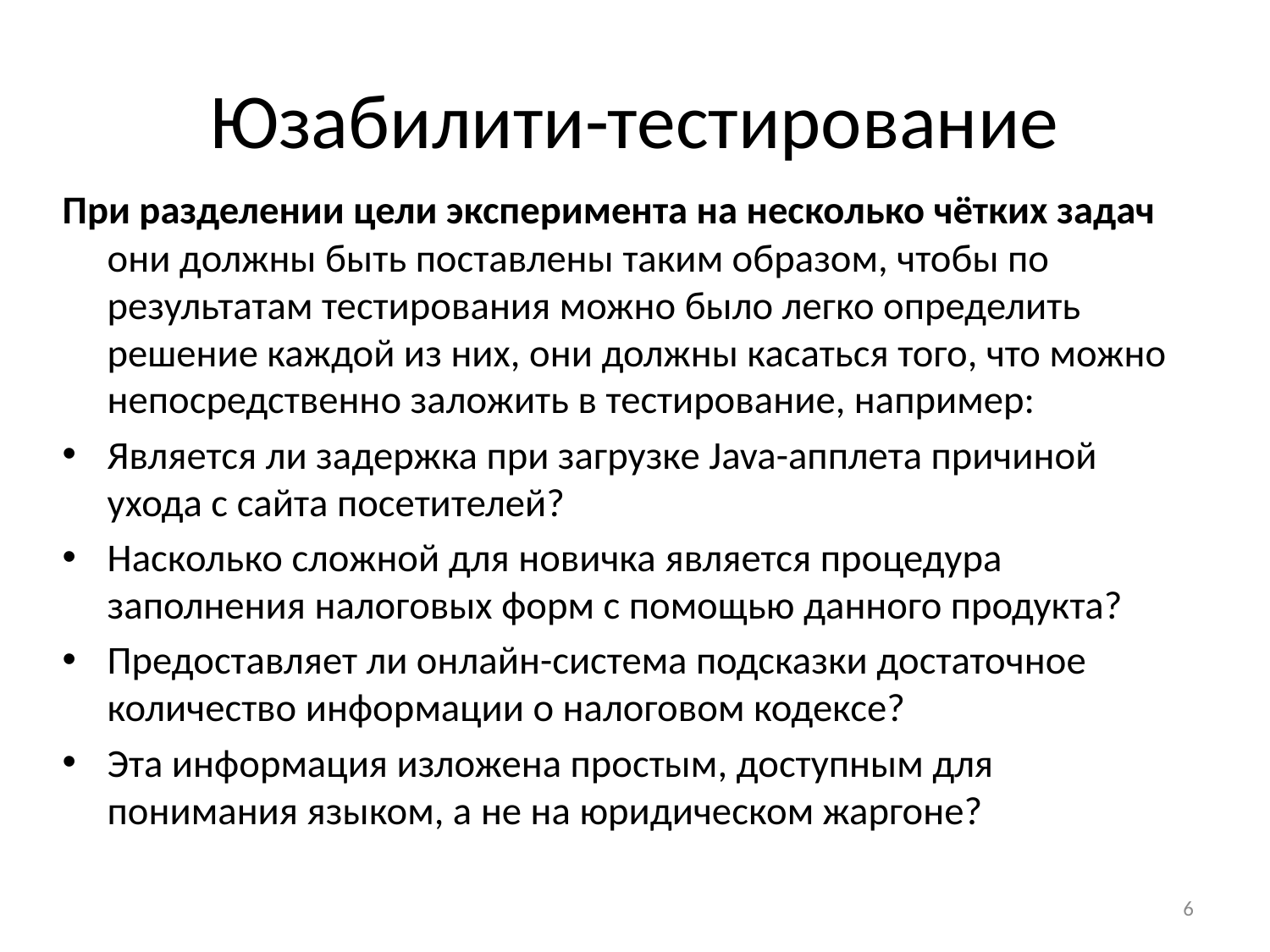

# Юзабилити-тестирование
При разделении цели эксперимента на несколько чётких задач они должны быть поставлены таким образом, чтобы по результатам тестирования можно было легко определить решение каждой из них, они должны касаться того, что можно непосредственно заложить в тестирование, например:
Является ли задержка при загрузке Java-апплета причиной ухода с сайта посетителей?
Насколько сложной для новичка является процедура заполнения налоговых форм с помощью данного продукта?
Предоставляет ли онлайн-система подсказки достаточное количество информации о налоговом кодексе?
Эта информация изложена простым, доступным для понимания языком, а не на юридическом жаргоне?

6